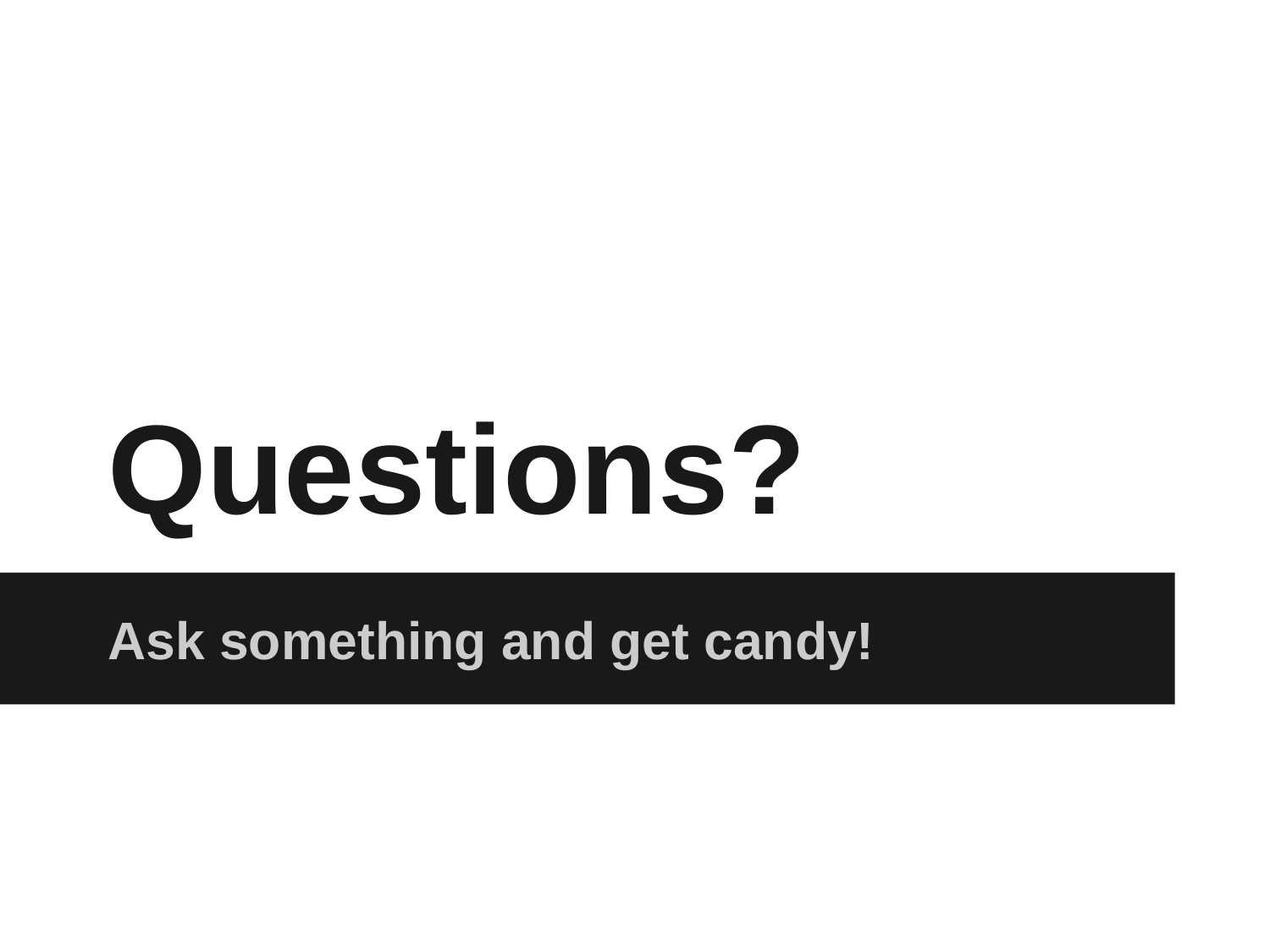

# Questions?
Ask something and get candy!